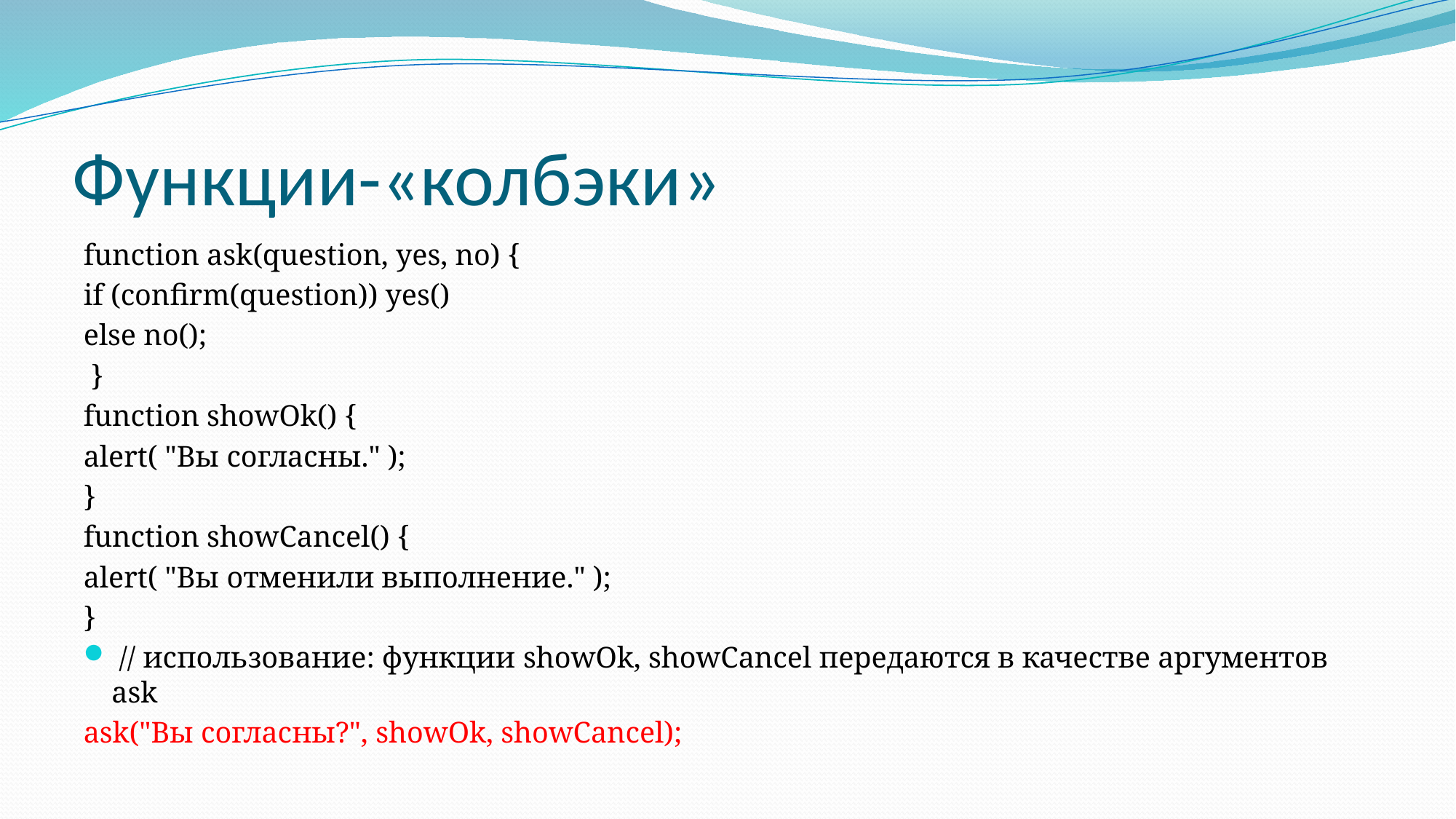

# Функции-«колбэки»
function ask(question, yes, no) {
if (confirm(question)) yes()
else no();
 }
function showOk() {
alert( "Вы согласны." );
}
function showCancel() {
alert( "Вы отменили выполнение." );
}
 // использование: функции showOk, showCancel передаются в качестве аргументов ask
ask("Вы согласны?", showOk, showCancel);